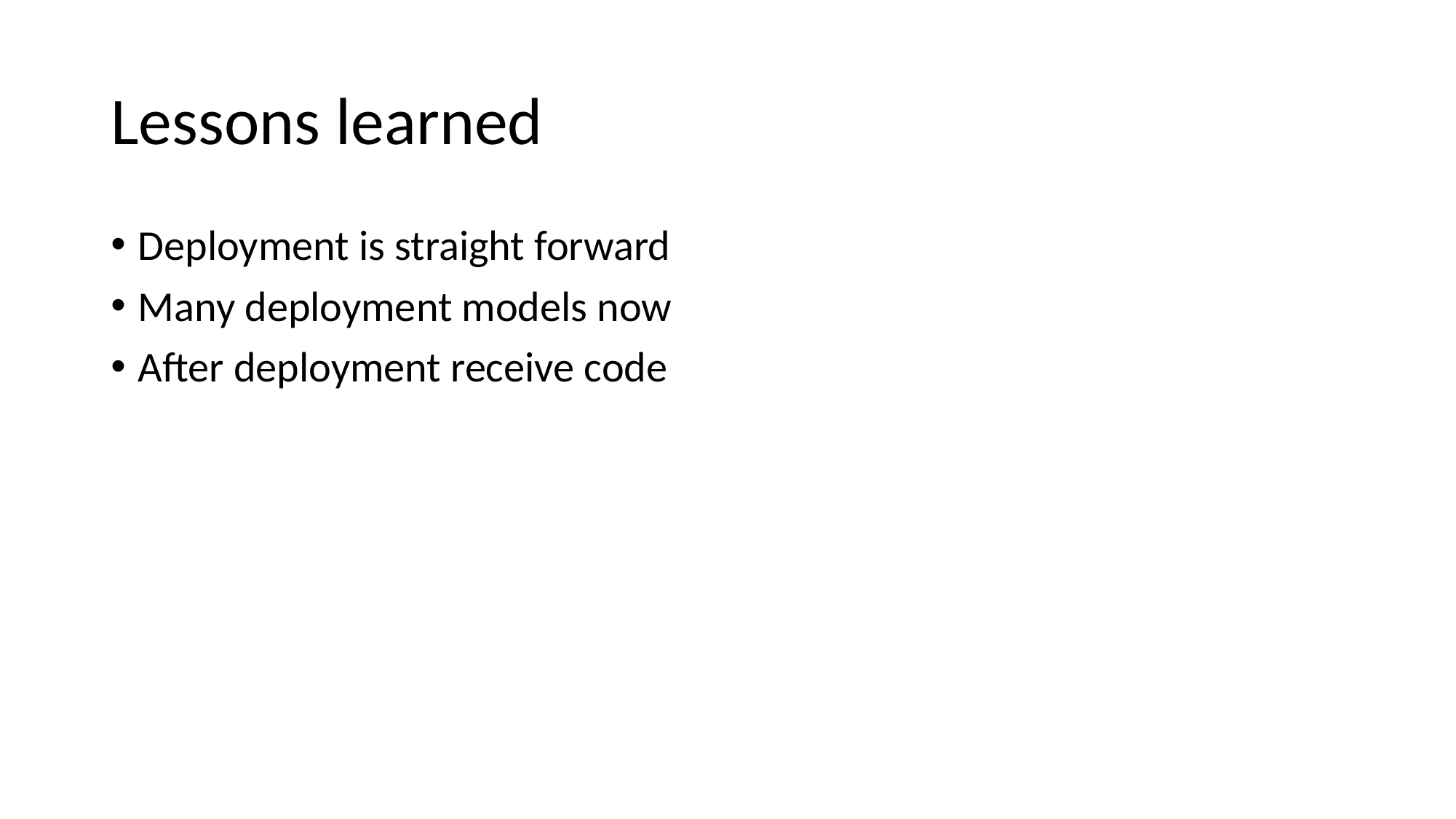

# Lessons learned
Deployment is straight forward
Many deployment models now
After deployment receive code